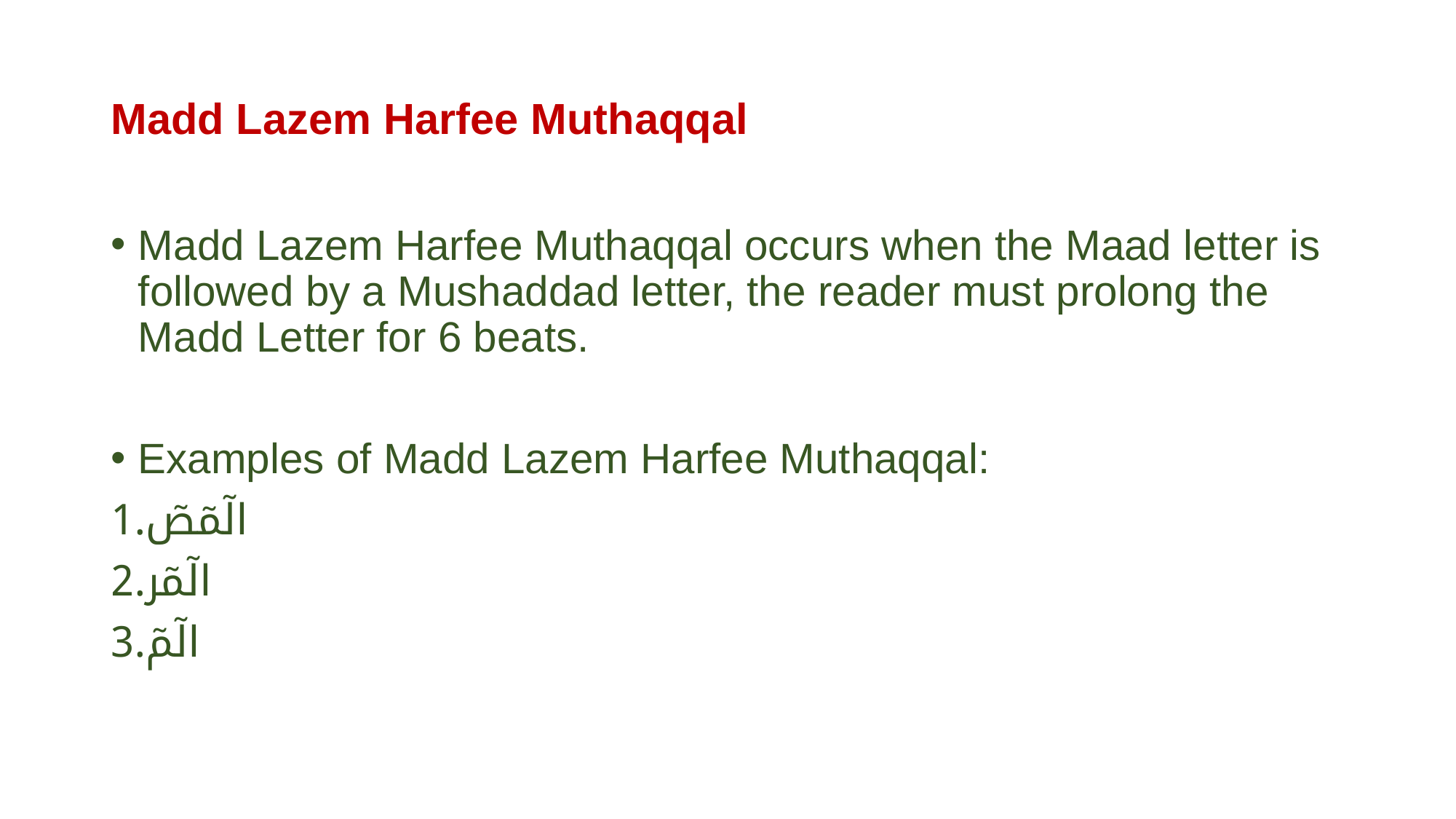

# Madd Lazem Harfee Muthaqqal
Madd Lazem Harfee Muthaqqal occurs when the Maad letter is followed by a Mushaddad letter, the reader must prolong the Madd Letter for 6 beats.

Examples of Madd Lazem Harfee Muthaqqal:
الٓمٓصٓ
الٓمٓر
الٓمٓ